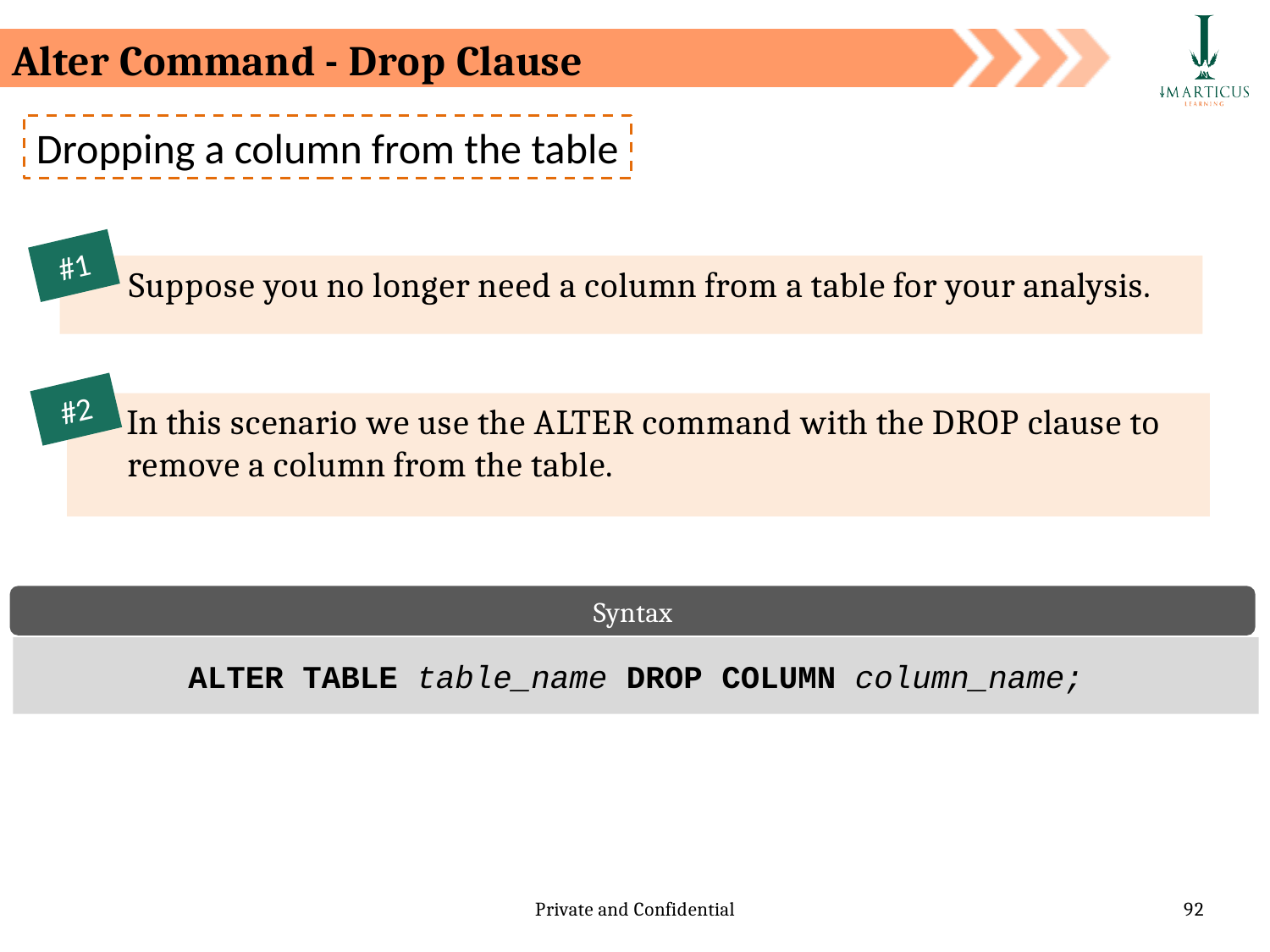

Alter Command - Drop Clause
Dropping a column from the table
#1
 Suppose you no longer need a column from a table for your analysis.

#2
In this scenario we use the ALTER command with the DROP clause to remove a column from the table.

Syntax
ALTER TABLE table_name DROP COLUMN column_name;